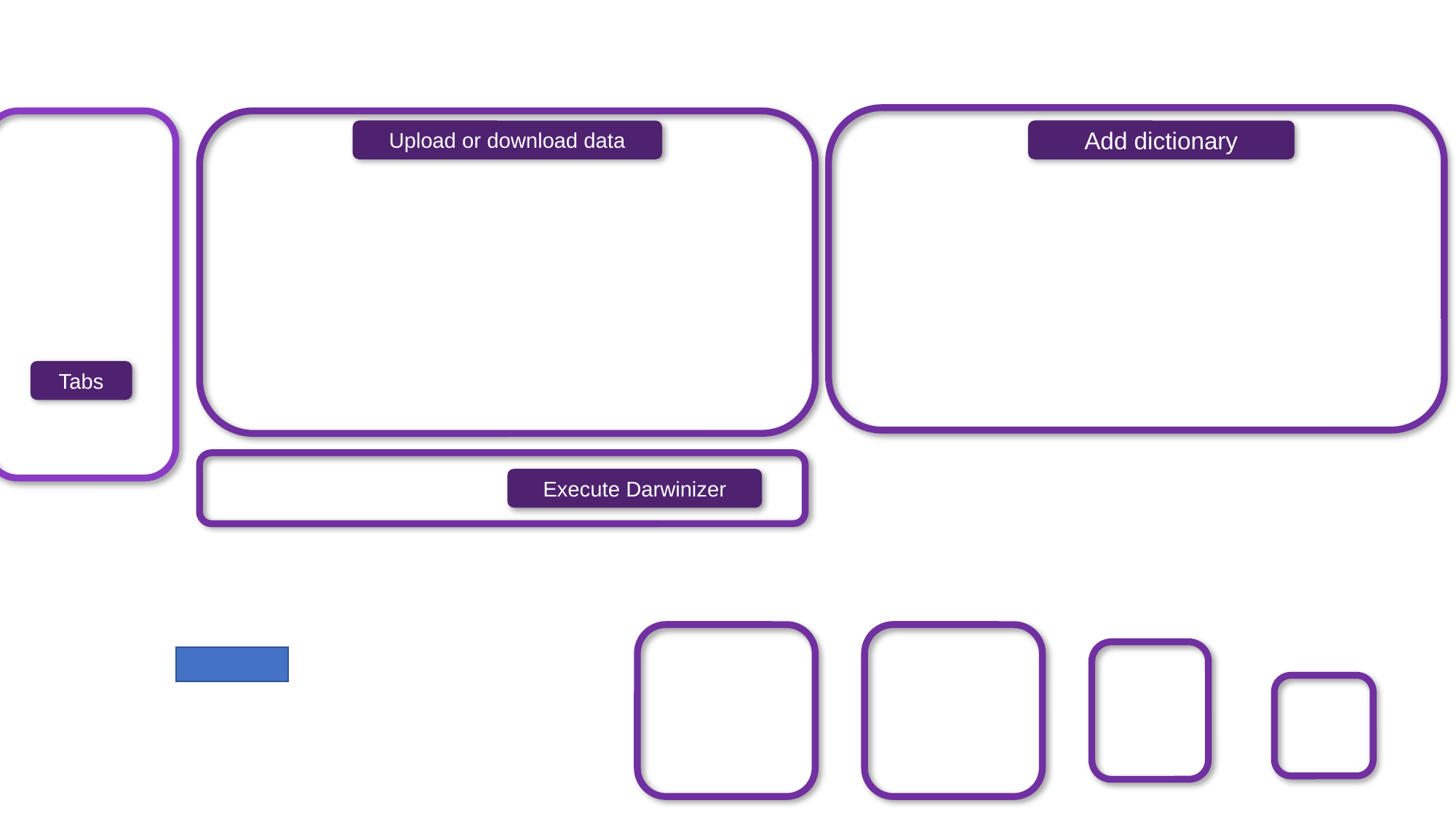

Upload or download data
Add dictionary
Tabs

Execute Darwinizer